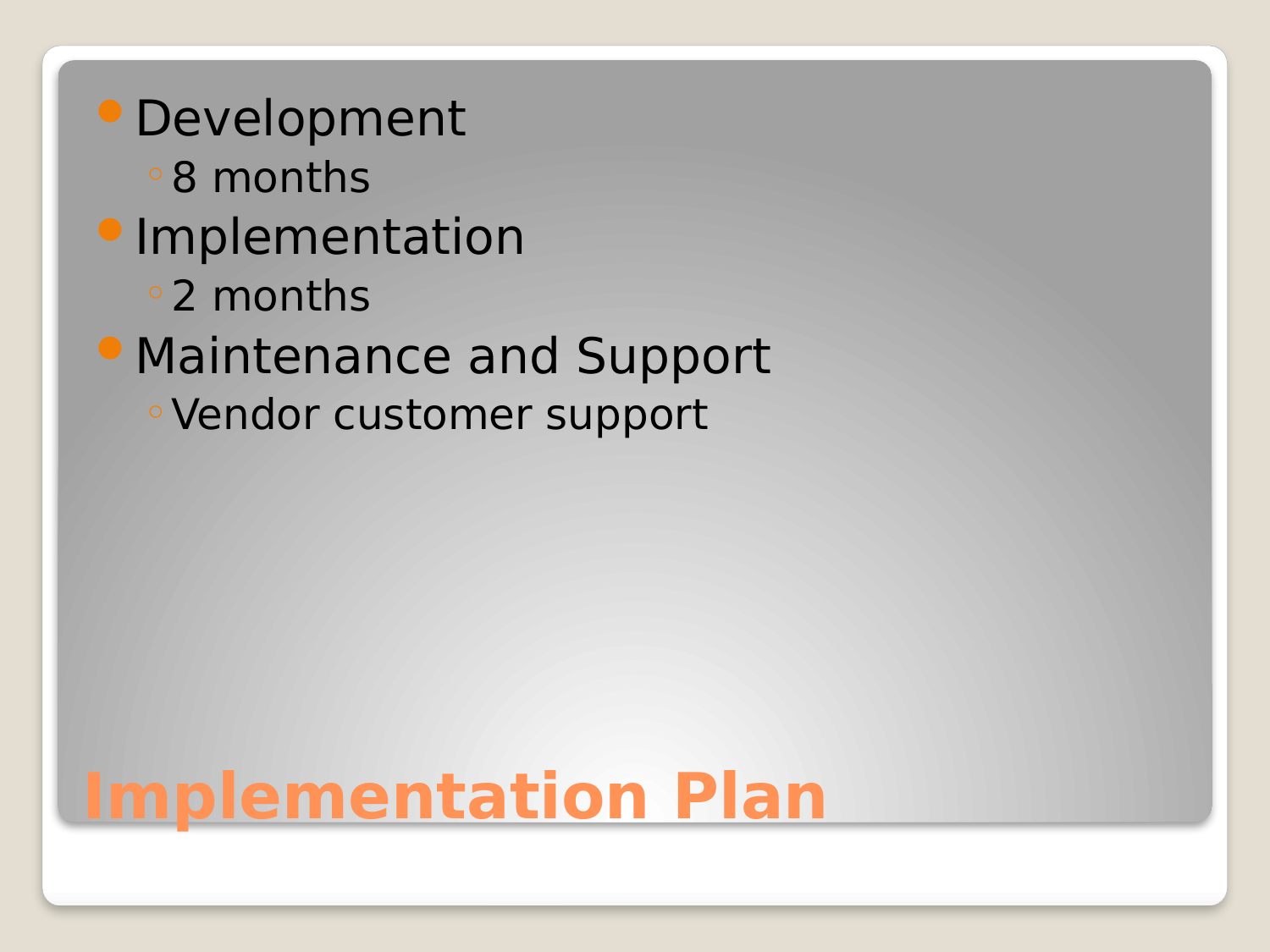

Development
8 months
Implementation
2 months
Maintenance and Support
Vendor customer support
# Implementation Plan